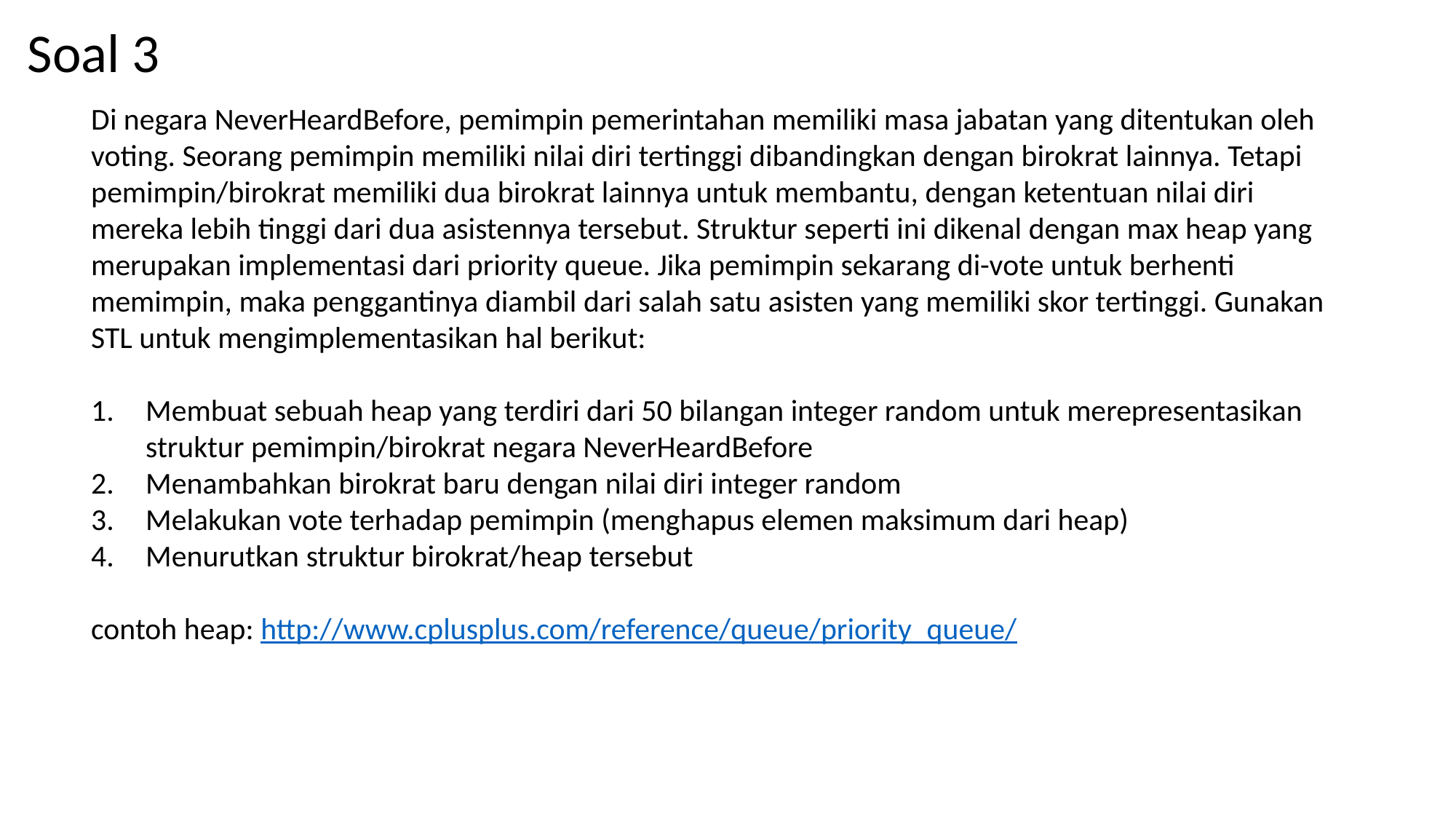

# Soal 3
Di negara NeverHeardBefore, pemimpin pemerintahan memiliki masa jabatan yang ditentukan oleh voting. Seorang pemimpin memiliki nilai diri tertinggi dibandingkan dengan birokrat lainnya. Tetapi pemimpin/birokrat memiliki dua birokrat lainnya untuk membantu, dengan ketentuan nilai diri mereka lebih tinggi dari dua asistennya tersebut. Struktur seperti ini dikenal dengan max heap yang merupakan implementasi dari priority queue. Jika pemimpin sekarang di-vote untuk berhenti memimpin, maka penggantinya diambil dari salah satu asisten yang memiliki skor tertinggi. Gunakan STL untuk mengimplementasikan hal berikut:

Membuat sebuah heap yang terdiri dari 50 bilangan integer random untuk merepresentasikan struktur pemimpin/birokrat negara NeverHeardBefore
Menambahkan birokrat baru dengan nilai diri integer random
Melakukan vote terhadap pemimpin (menghapus elemen maksimum dari heap)
Menurutkan struktur birokrat/heap tersebut

contoh heap: http://www.cplusplus.com/reference/queue/priority_queue/